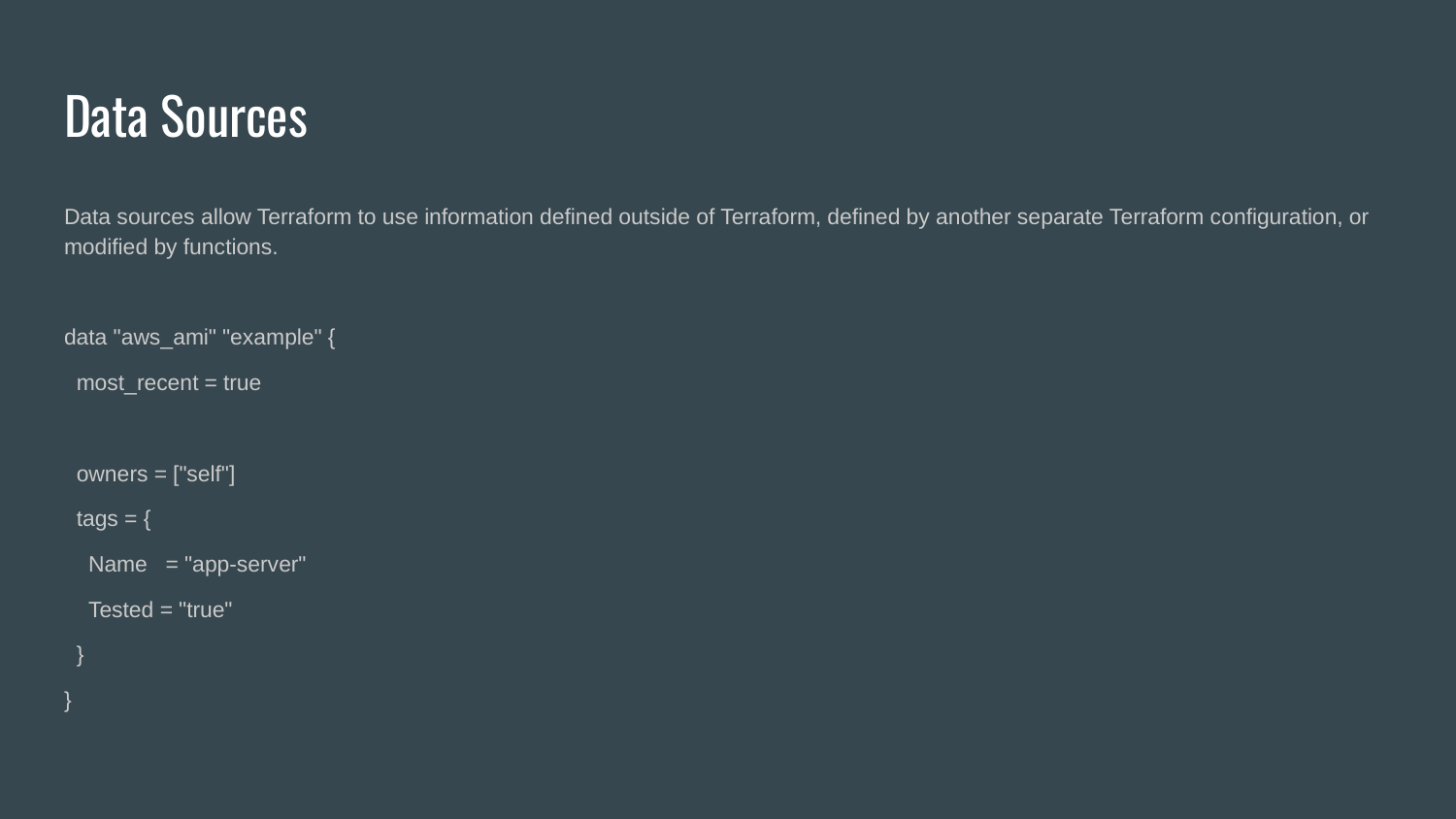

# Data Sources
Data sources allow Terraform to use information defined outside of Terraform, defined by another separate Terraform configuration, or modified by functions.

data "aws_ami" "example" {
  most_recent = true

  owners = ["self"]
  tags = {
    Name   = "app-server"
    Tested = "true"
  }
}